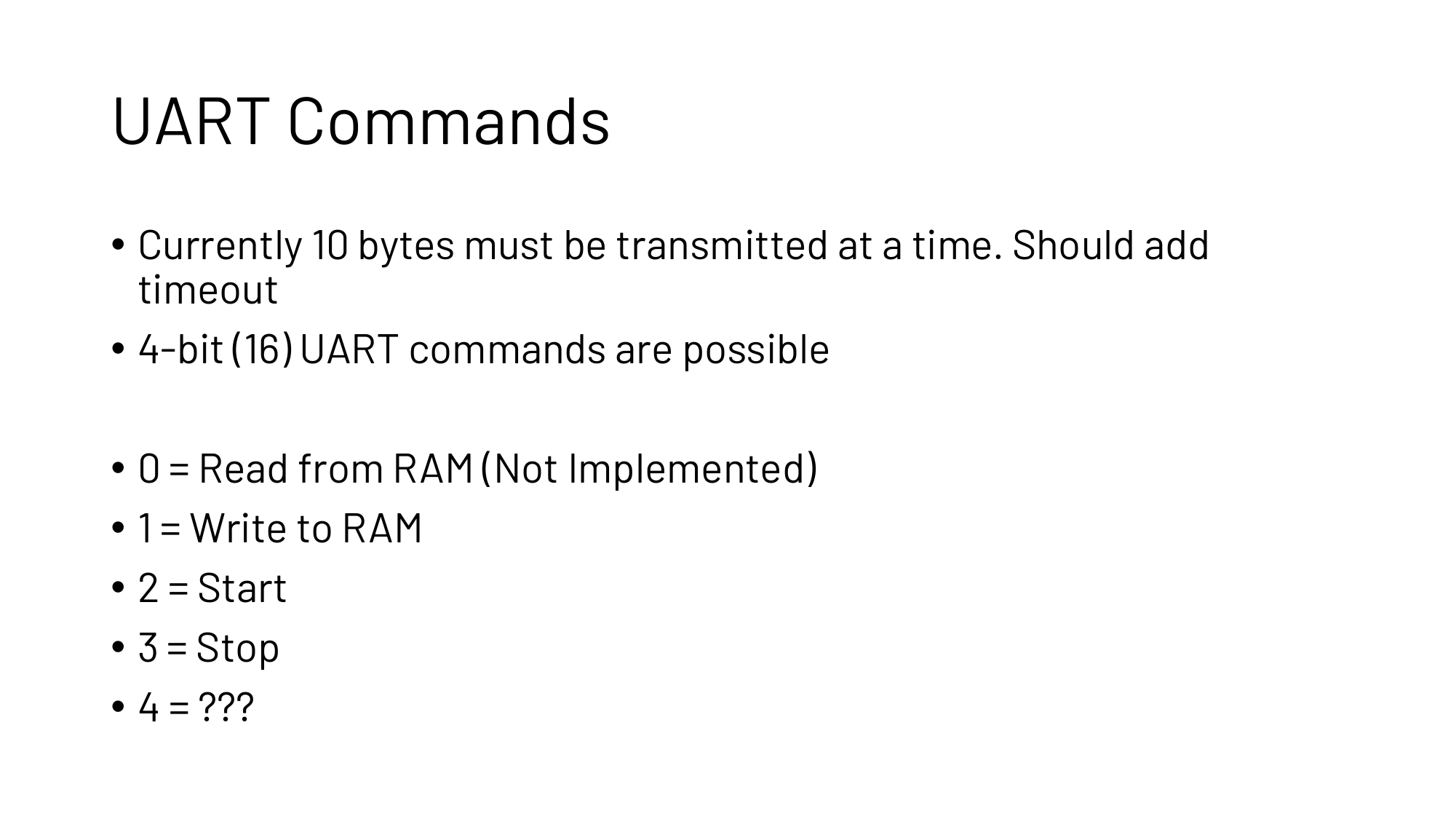

# UART Commands
Currently 10 bytes must be transmitted at a time. Should add timeout
4-bit (16) UART commands are possible

0 = Read from RAM (Not Implemented)
1 = Write to RAM
2 = Start
3 = Stop
4 = ???